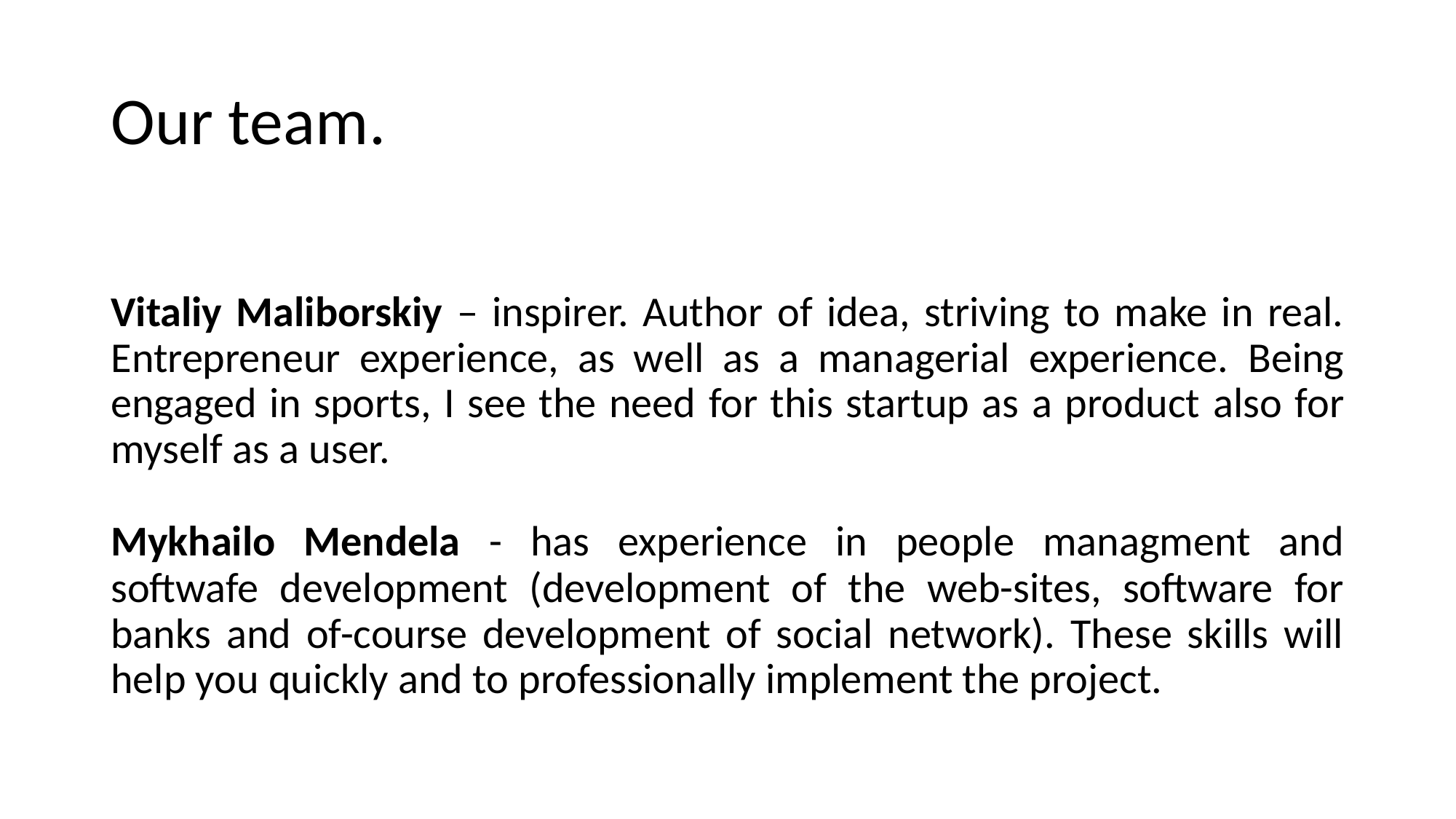

# Our team.

Vitaliy Maliborskiy – inspirer. Author of idea, striving to make in real. Entrepreneur experience, as well as a managerial experience. Being engaged in sports, I see the need for this startup as a product also for myself as a user.

Mykhailo Mendela - has experience in people managment and softwafe development (development of the web-sites, software for banks and of-course development of social network). These skills will help you quickly and to professionally implement the project.